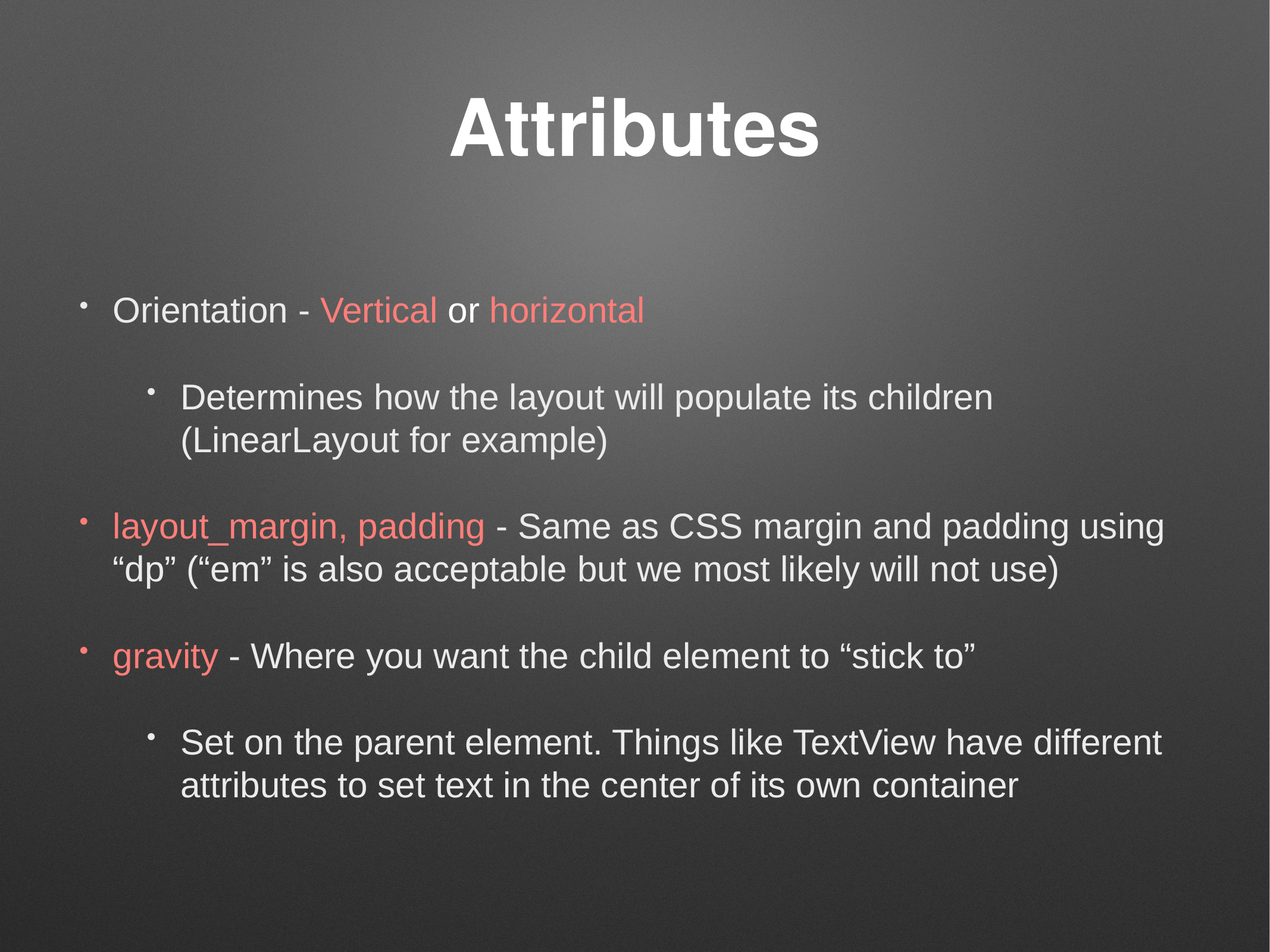

# Attributes
Orientation - Vertical or horizontal
Determines how the layout will populate its children (LinearLayout for example)
layout_margin, padding - Same as CSS margin and padding using “dp” (“em” is also acceptable but we most likely will not use)
gravity - Where you want the child element to “stick to”
Set on the parent element. Things like TextView have different attributes to set text in the center of its own container